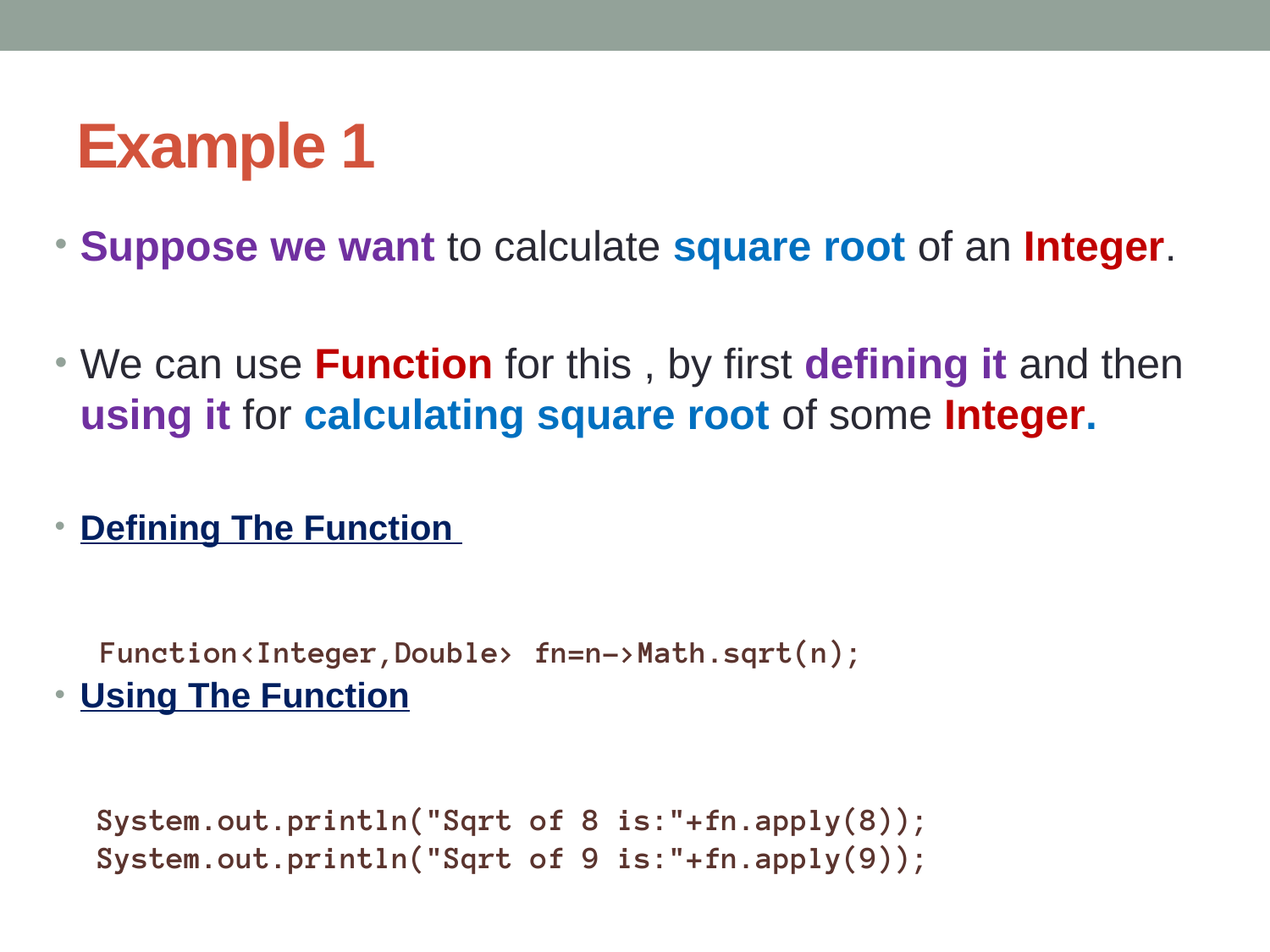

# Example 1
Suppose we want to calculate square root of an Integer.

We can use Function for this , by first defining it and then using it for calculating square root of some Integer.

Defining The Function

Using The Function

 Function<Integer,Double> fn=n->Math.sqrt(n);
System.out.println("Sqrt of 8 is:"+fn.apply(8));
System.out.println("Sqrt of 9 is:"+fn.apply(9));